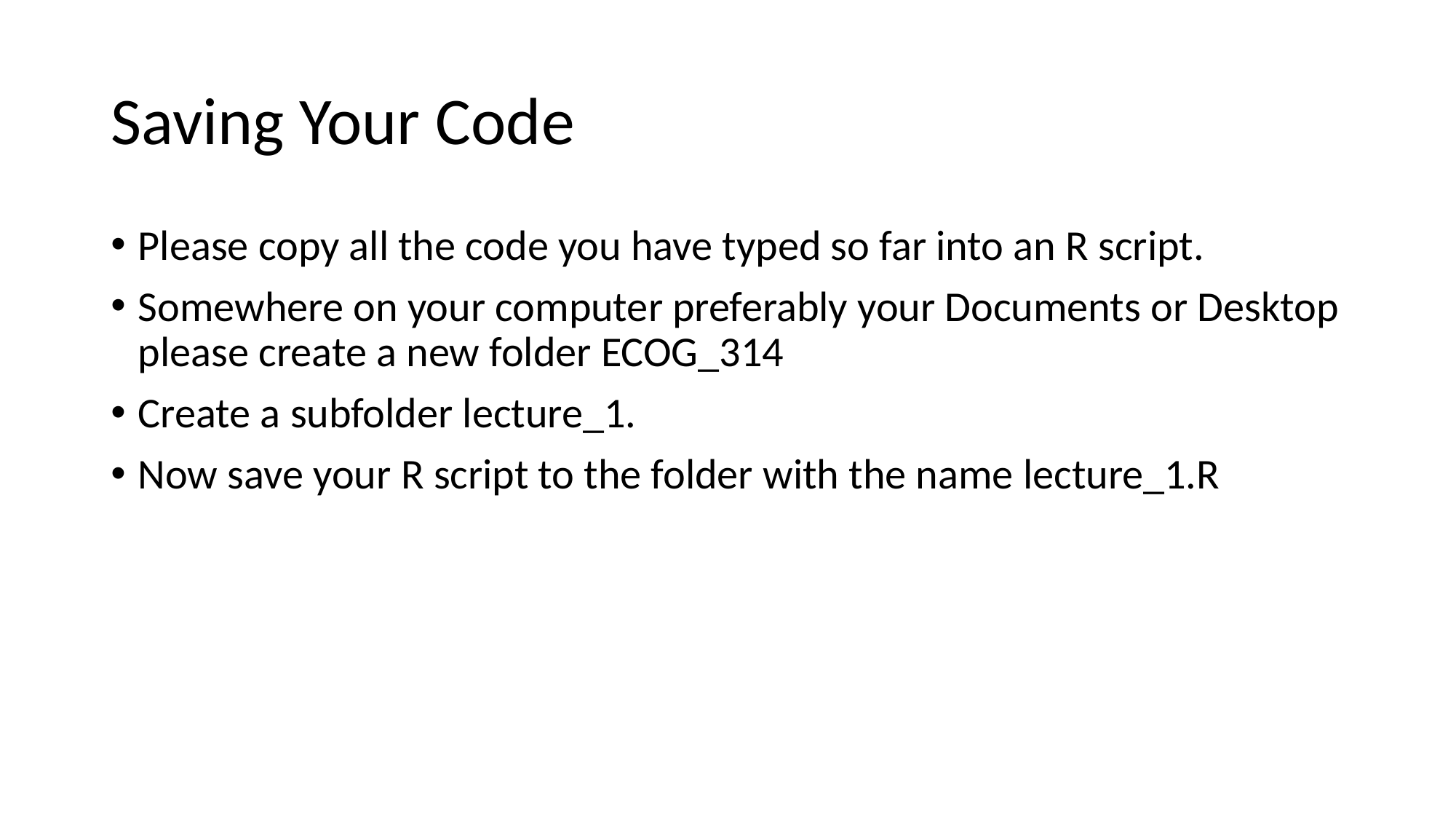

# Saving Your Code
Please copy all the code you have typed so far into an R script.
Somewhere on your computer preferably your Documents or Desktop please create a new folder ECOG_314
Create a subfolder lecture_1.
Now save your R script to the folder with the name lecture_1.R